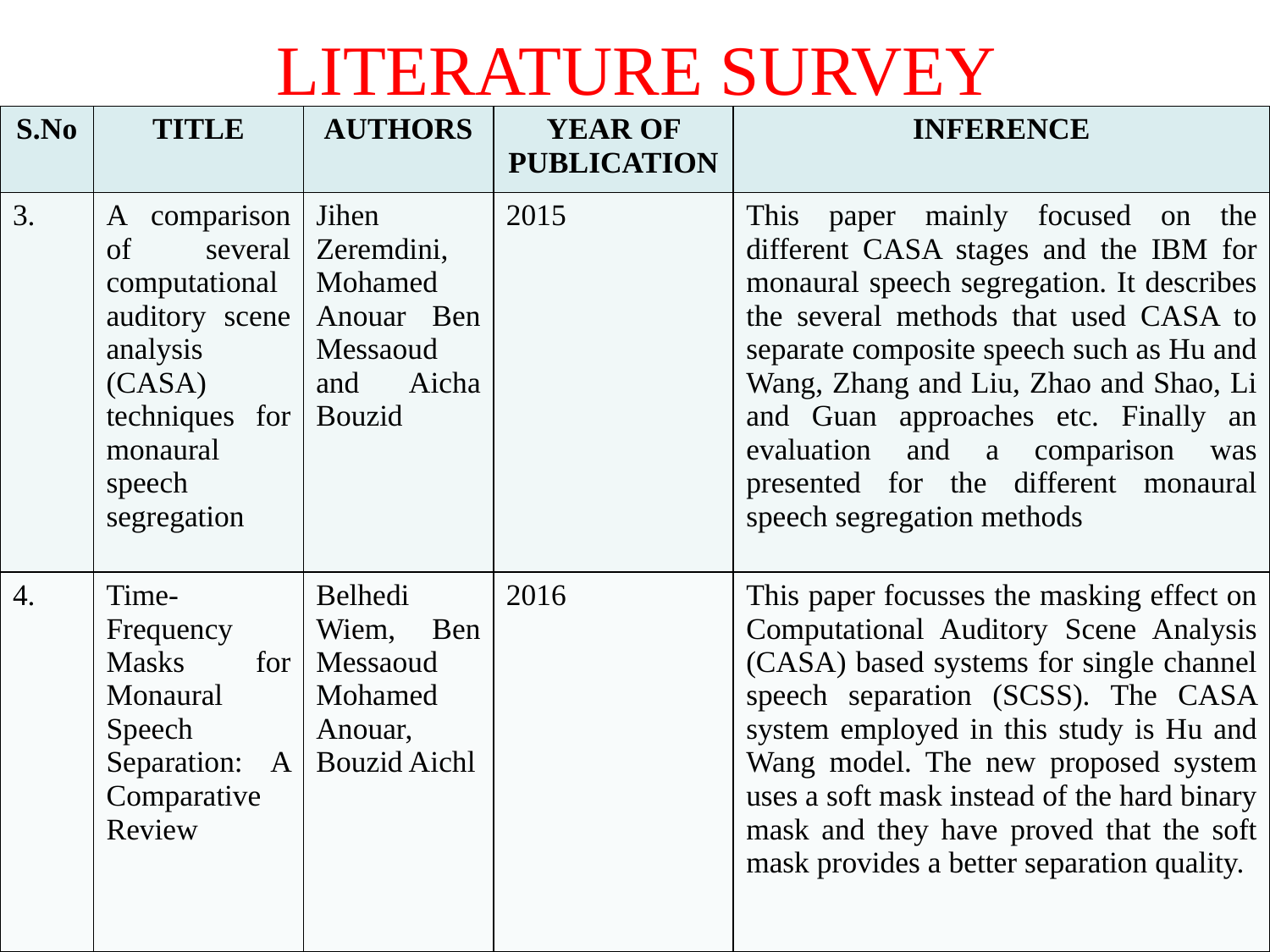

# LITERATURE SURVEY
| S.No | TITLE | AUTHORS | YEAR OF PUBLICATION | INFERENCE |
| --- | --- | --- | --- | --- |
| 3. | A comparison of several computational auditory scene analysis (CASA) techniques for monaural speech segregation | Jihen Zeremdini, Mohamed Anouar Ben Messaoud and Aicha Bouzid | 2015 | This paper mainly focused on the different CASA stages and the IBM for monaural speech segregation. It describes the several methods that used CASA to separate composite speech such as Hu and Wang, Zhang and Liu, Zhao and Shao, Li and Guan approaches etc. Finally an evaluation and a comparison was presented for the different monaural speech segregation methods |
| 4. | Time-Frequency Masks for Monaural Speech Separation: A Comparative Review | Belhedi Wiem, Ben Messaoud Mohamed Anouar, Bouzid Aichl | 2016 | This paper focusses the masking effect on Computational Auditory Scene Analysis (CASA) based systems for single channel speech separation (SCSS). The CASA system employed in this study is Hu and Wang model. The new proposed system uses a soft mask instead of the hard binary mask and they have proved that the soft mask provides a better separation quality. |